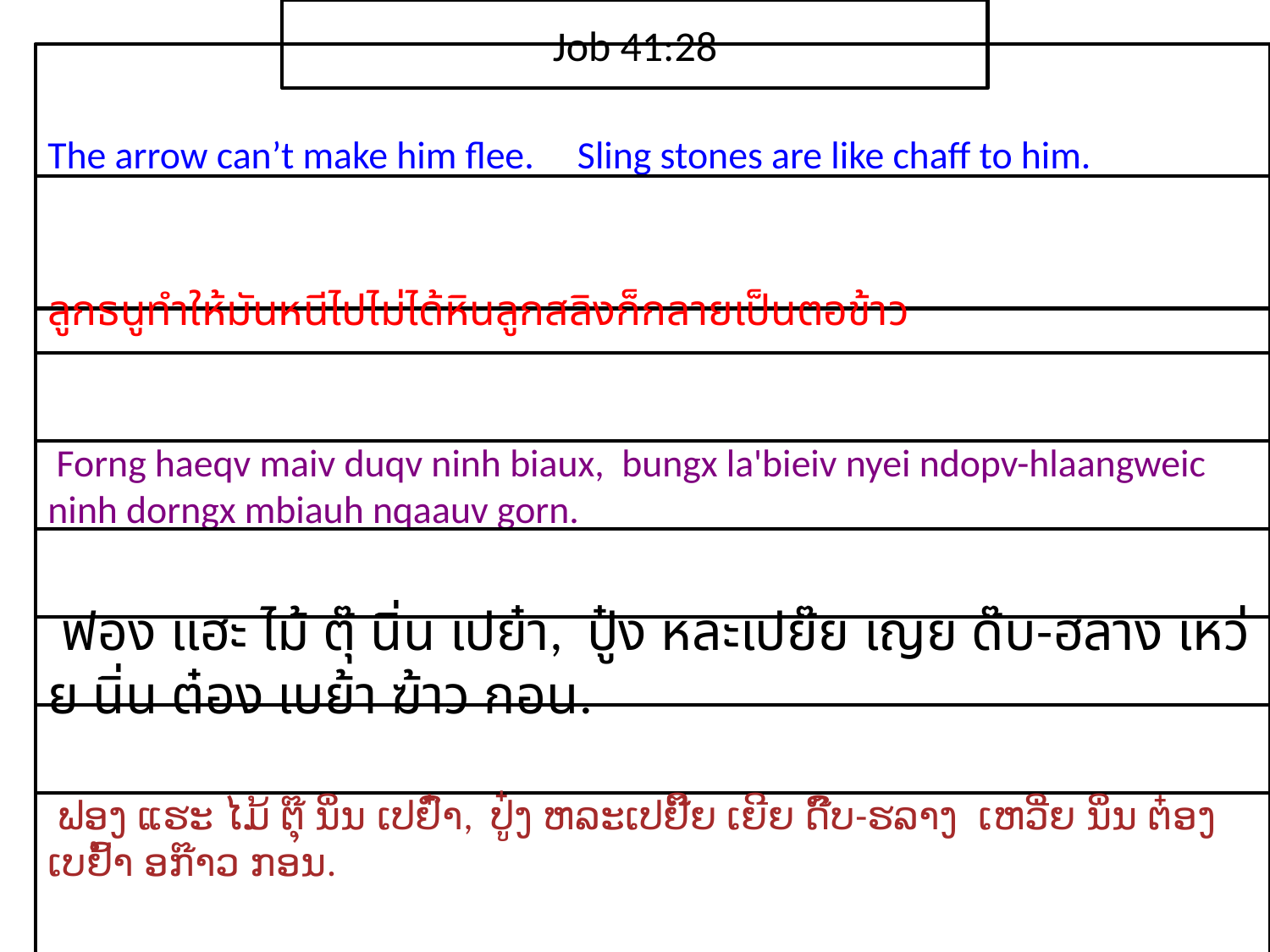

Job 41:28
The arrow can’t make him flee.     Sling stones are like chaff to him.
ลูก​ธนู​ทำ​ให้​มัน​หนี​ไป​ไม่ได้หิน​ลูกสลิ​ง​ก็​ก​ลายเป็น​ตอ​ข้าว
 Forng haeqv maiv duqv ninh biaux,  bungx la'bieiv nyei ndopv-hlaangweic ninh dorngx mbiauh nqaauv gorn.
 ฟอง แฮะ ไม้ ตุ๊ นิ่น เปย๋า,  ปู๋ง หละเปย๊ย เญย ด๊บ-ฮลาง เหว่ย นิ่น ต๋อง เบย้า ฆ้าว กอน.
 ຟອງ ແຮະ ໄມ້ ຕຸ໊ ນິ່ນ ເປຢົ໋າ,  ປູ໋ງ ຫລະເປຢີ໊ຍ ເຍີຍ ດົ໊ບ-ຮລາງ  ເຫວີ່ຍ ນິ່ນ ຕ໋ອງ ເບຢົ້າ ອກ໊າວ ກອນ.